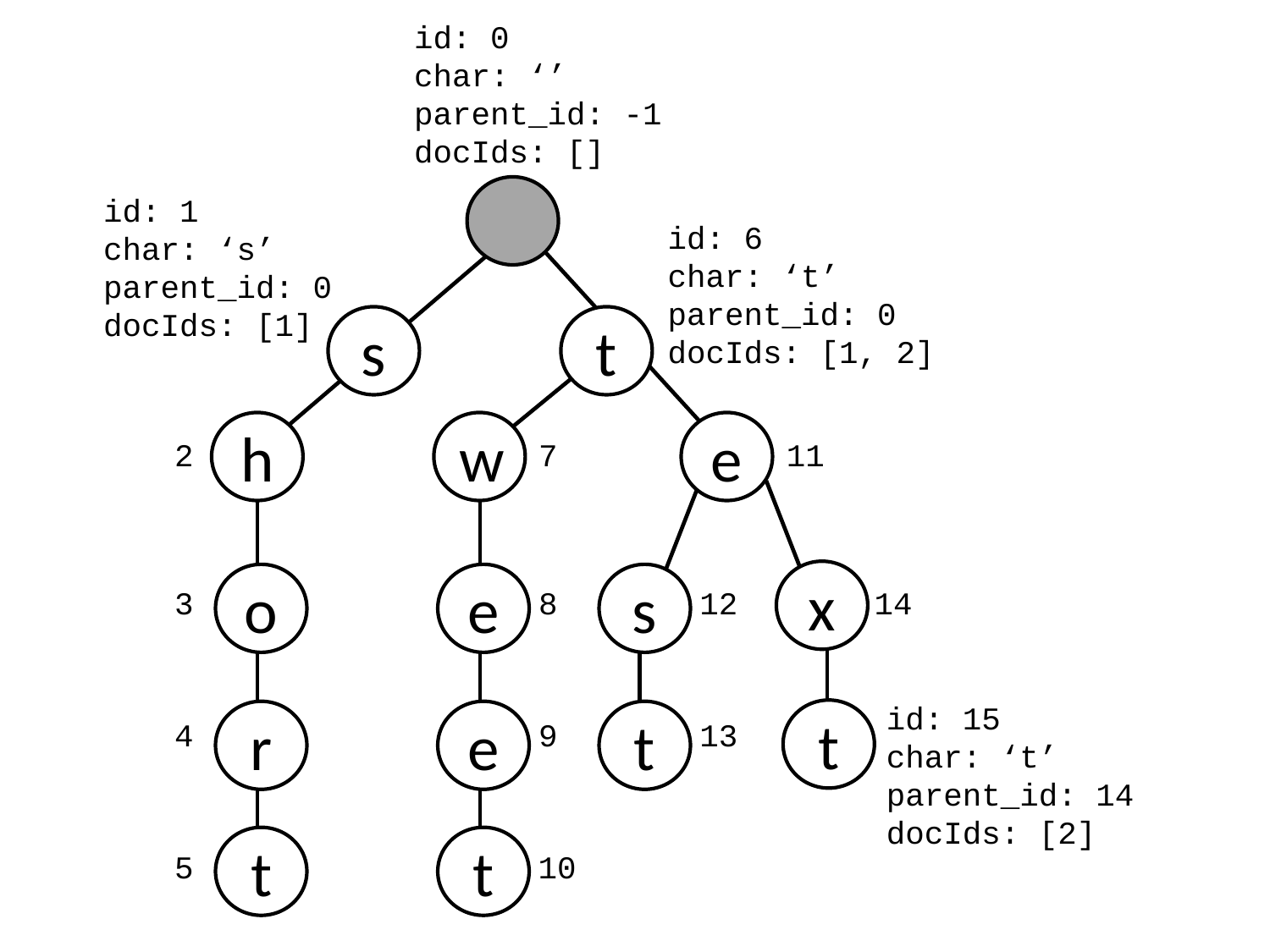

id: 0
char: ‘’
parent_id: -1
docIds: []

id: 1
char: ‘s’
parent_id: 0
docIds: [1]
id: 6
char: ‘t’
parent_id: 0
docIds: [1, 2]
s
t
h
w
e
2
7
11
o
e
s
3
8
12
14
id: 15
char: ‘t’
parent_id: 14
docIds: [2]
r
e
t
4
9
13
t
t
5
10
x
t